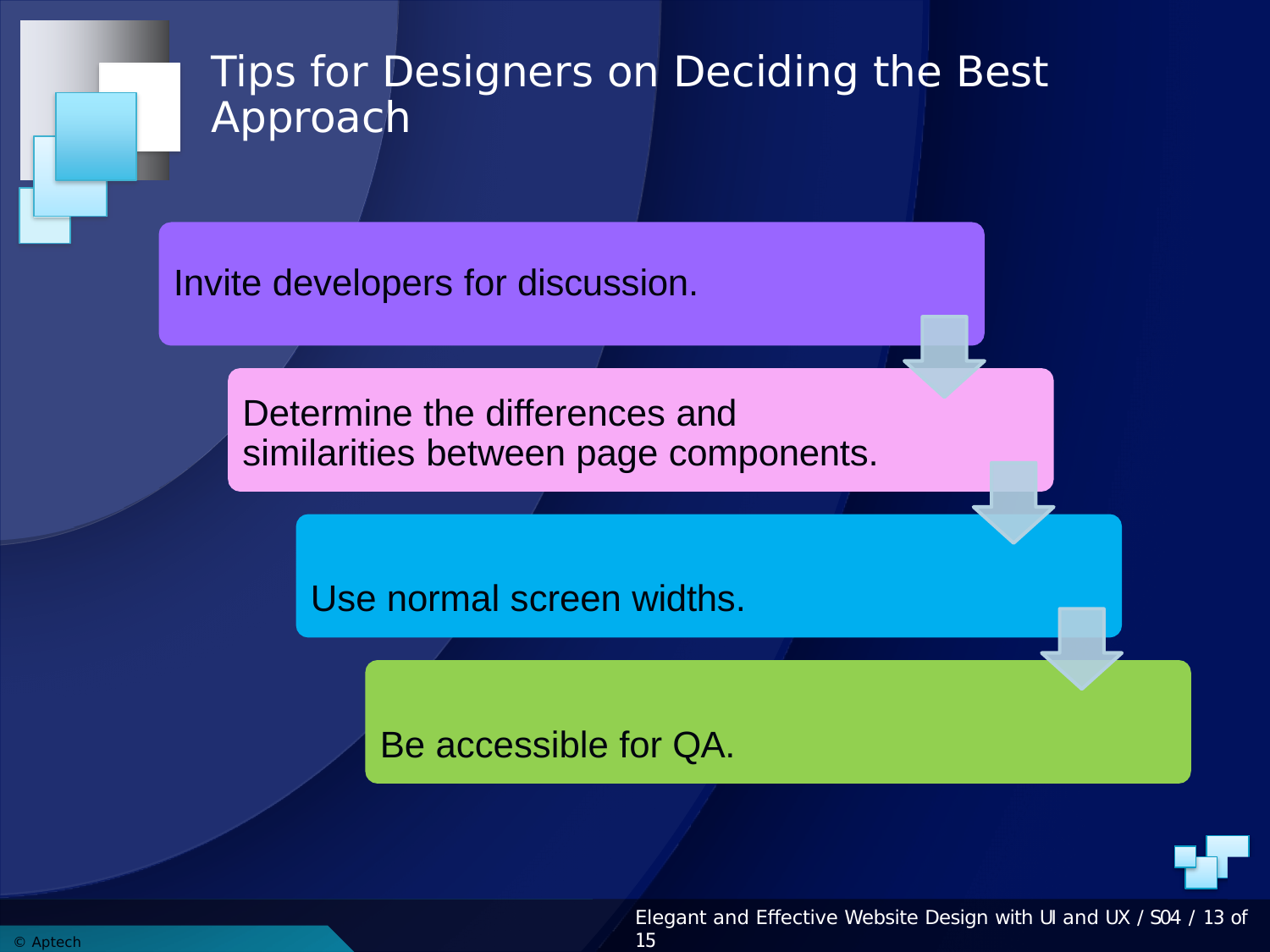

# Tips for Designers on Deciding the Best Approach
Invite developers for discussion.

Determine the differences and similarities between page components.
Use normal screen widths. Be accessible for QA.

Elegant and Effective Website Design with UI and UX / S04 / 13 of 15
© Aptech Limited